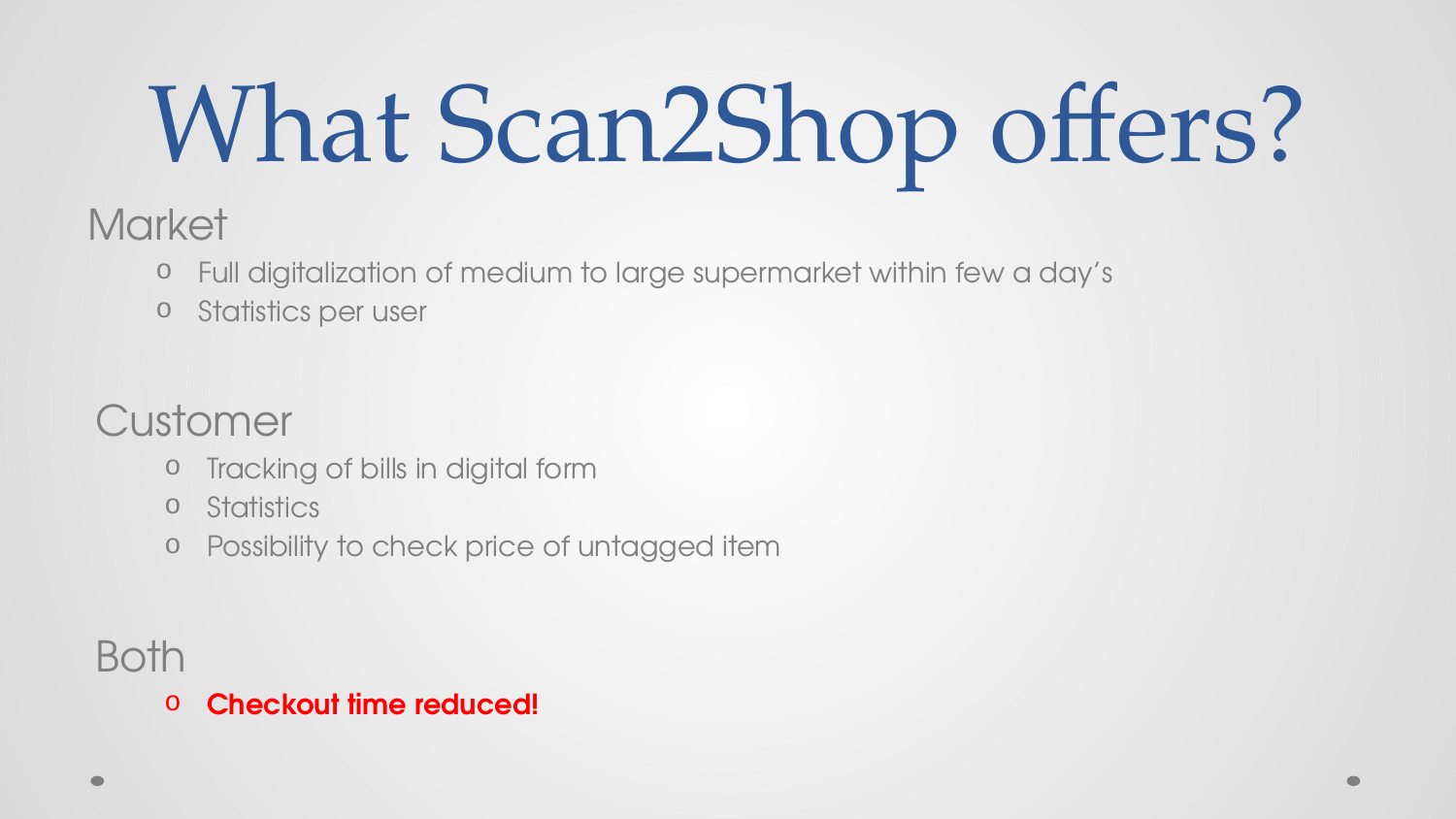

# What Scan2Shop offers?
Market
Full digitalization of medium to large supermarket within few a day’s
Statistics per user

Customer
Tracking of bills in digital form
Statistics
Possibility to check price of untagged item

Both
Checkout time reduced!